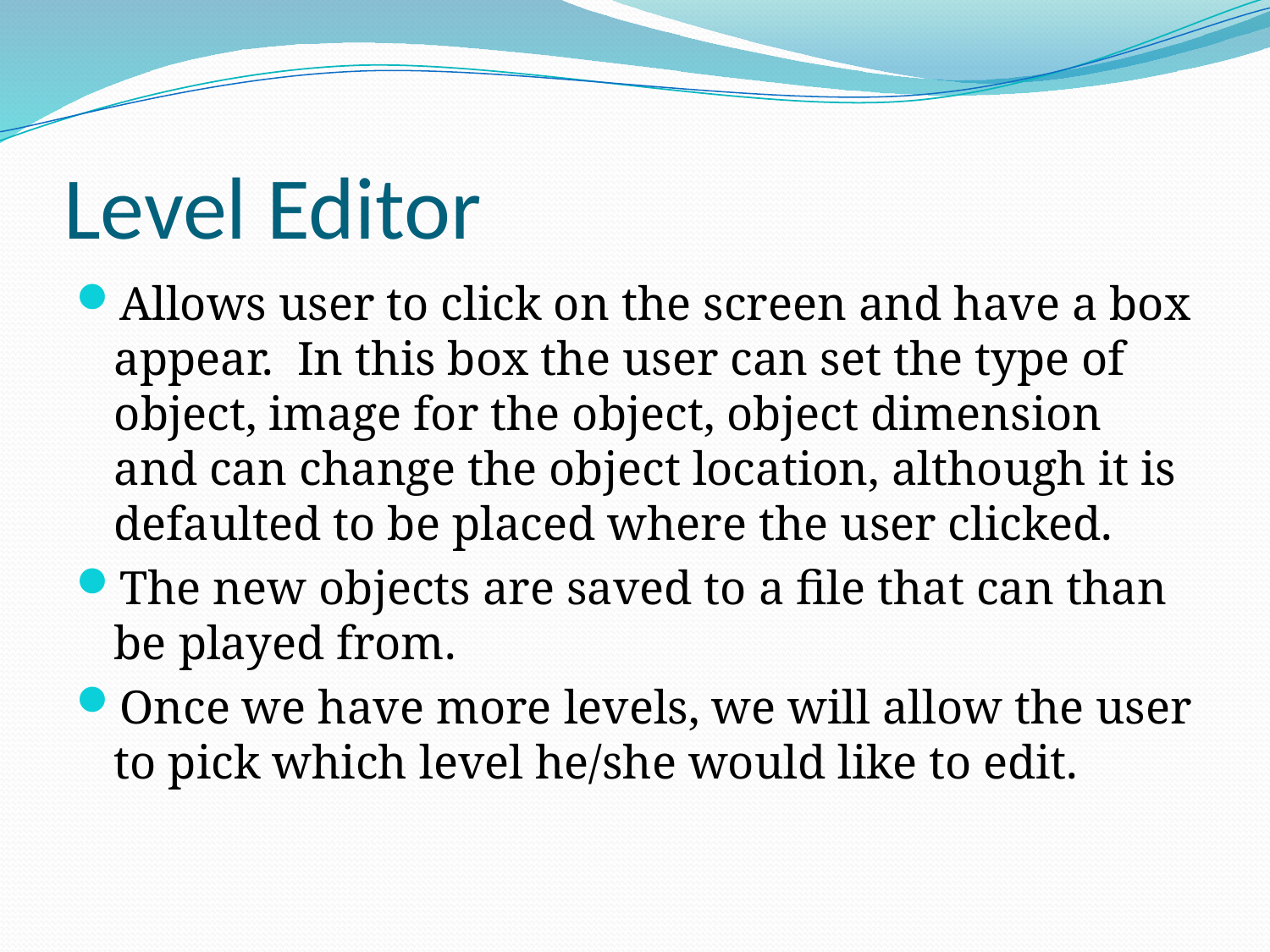

# Level Editor
Allows user to click on the screen and have a box appear.  In this box the user can set the type of object, image for the object, object dimension and can change the object location, although it is defaulted to be placed where the user clicked.
The new objects are saved to a file that can than be played from.
Once we have more levels, we will allow the user to pick which level he/she would like to edit.